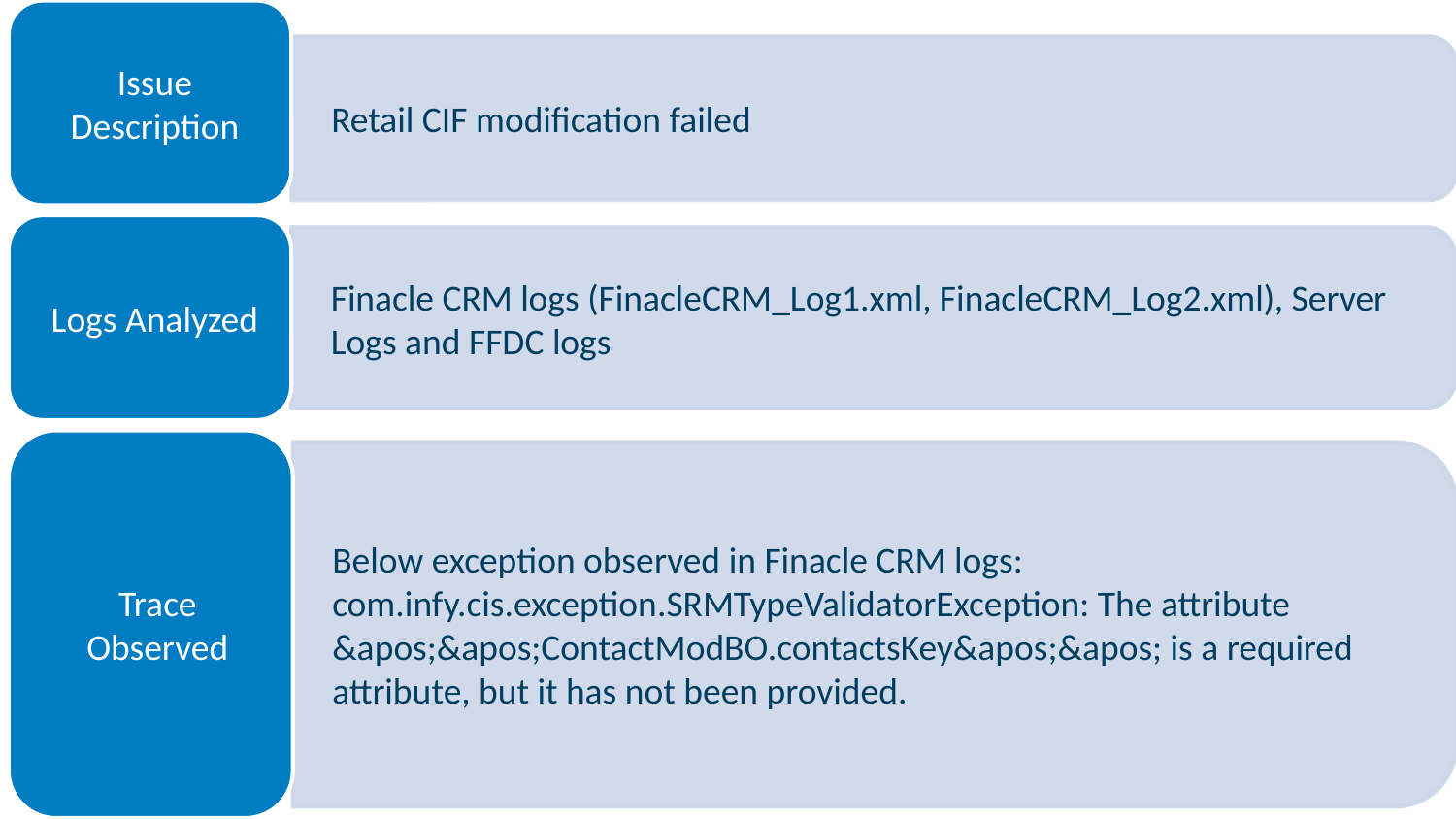

Retail CIF modification failed
Issue Description
Finacle CRM logs (FinacleCRM_Log1.xml, FinacleCRM_Log2.xml), Server Logs and FFDC logs
Logs Analyzed
Below exception observed in Finacle CRM logs:
com.infy.cis.exception.SRMTypeValidatorException: The attribute &apos;&apos;ContactModBO.contactsKey&apos;&apos; is a required attribute, but it has not been provided.
Trace Observed